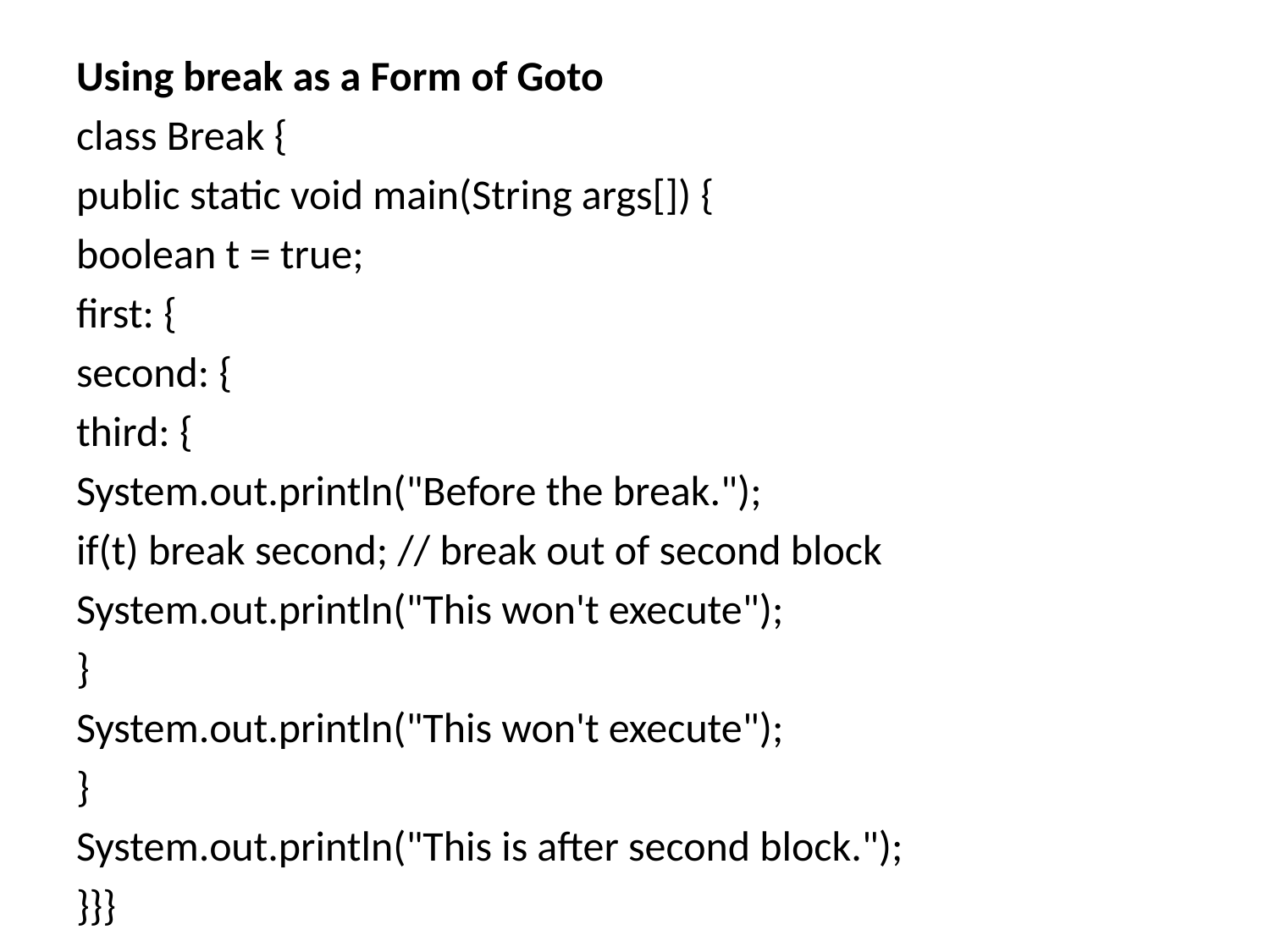

#
Using break as a Form of Goto
class Break {
public static void main(String args[]) {
boolean t = true;
first: {
second: {
third: {
System.out.println("Before the break.");
if(t) break second; // break out of second block
System.out.println("This won't execute");
}
System.out.println("This won't execute");
}
System.out.println("This is after second block.");
}}}